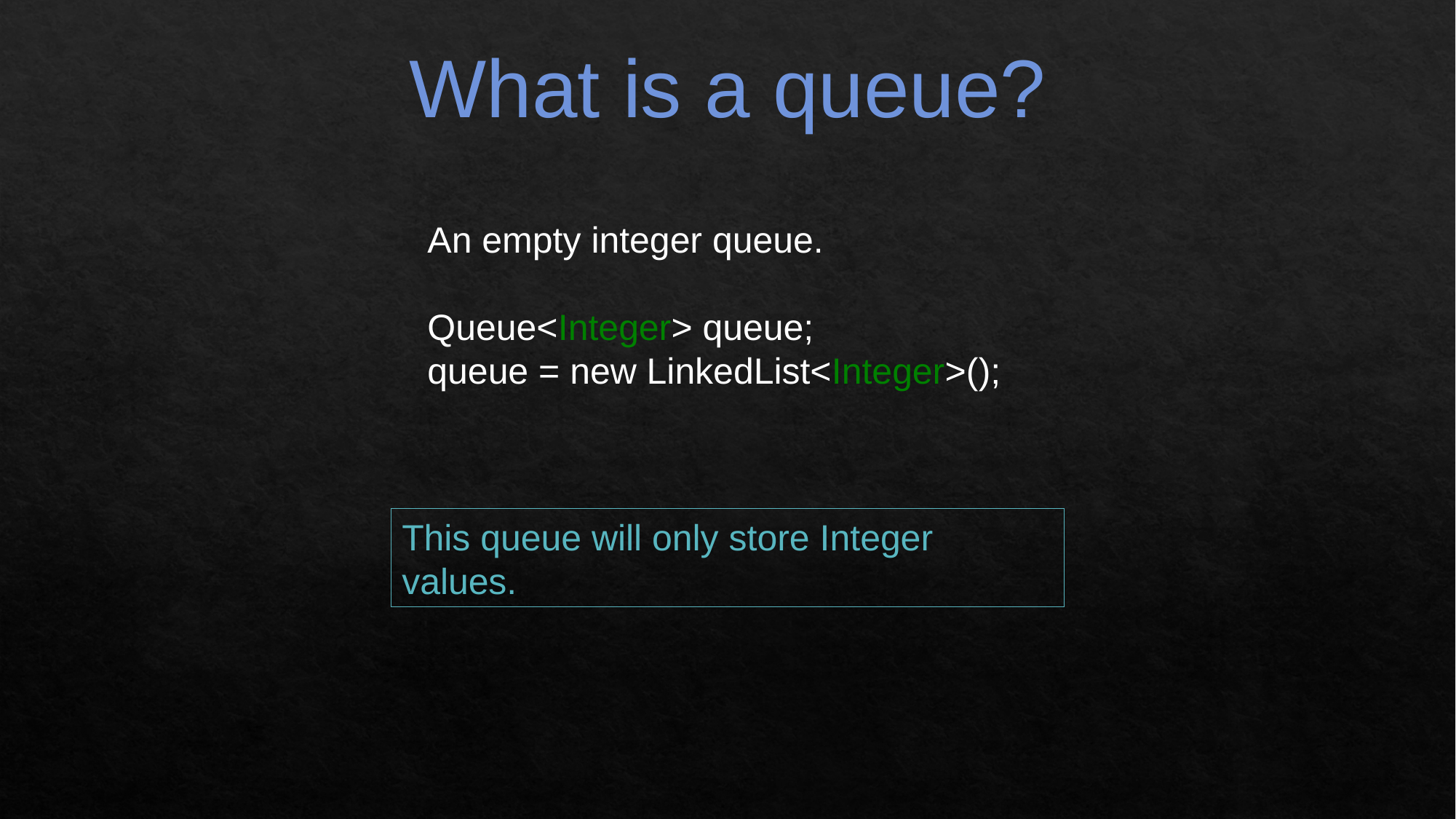

What is a queue?
An empty integer queue.
Queue<Integer> queue;
queue = new LinkedList<Integer>();

This queue will only store Integer values.